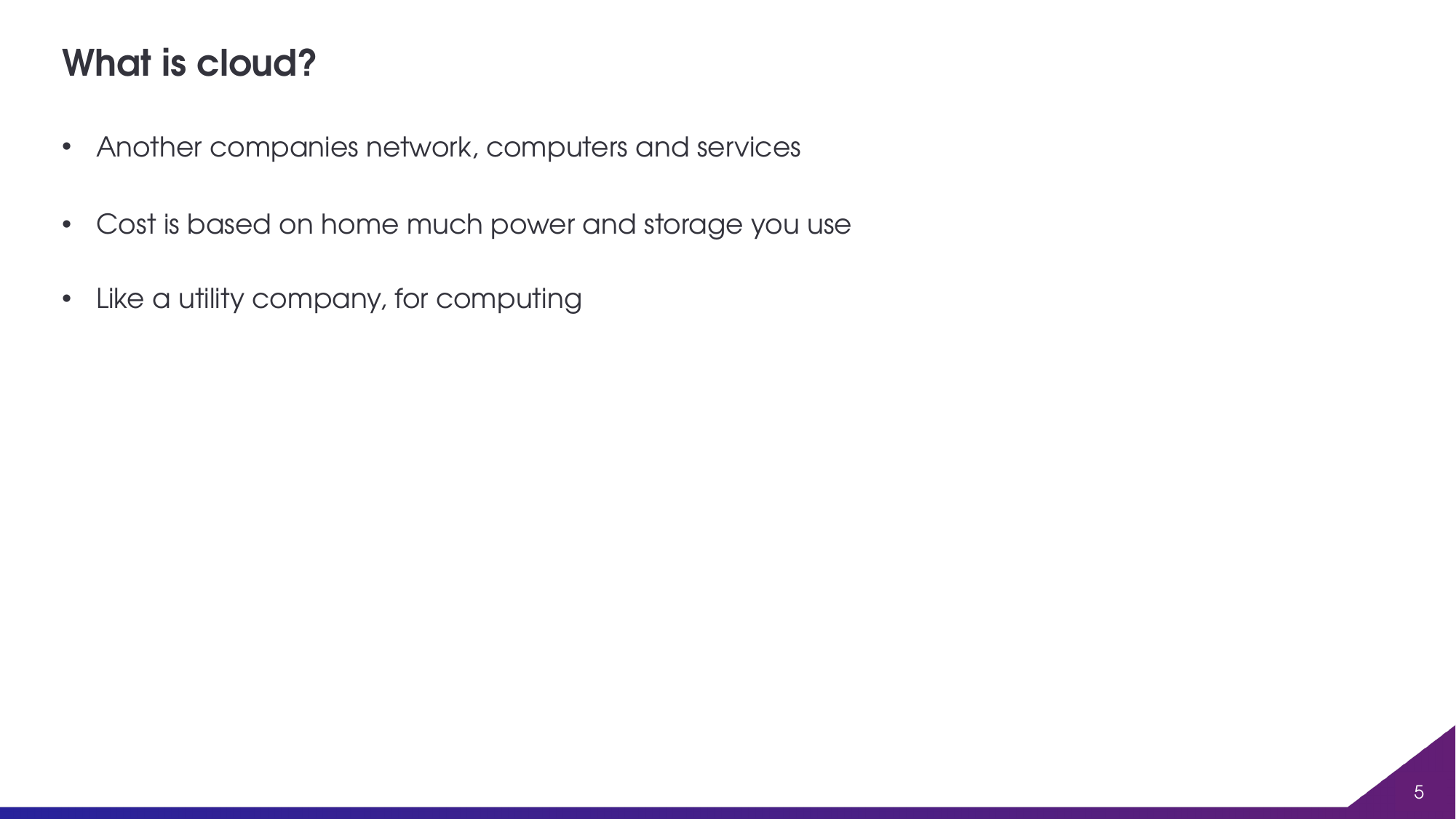

# What is cloud?
Another companies network, computers and services
Cost is based on home much power and storage you use
Like a utility company, for computing
5